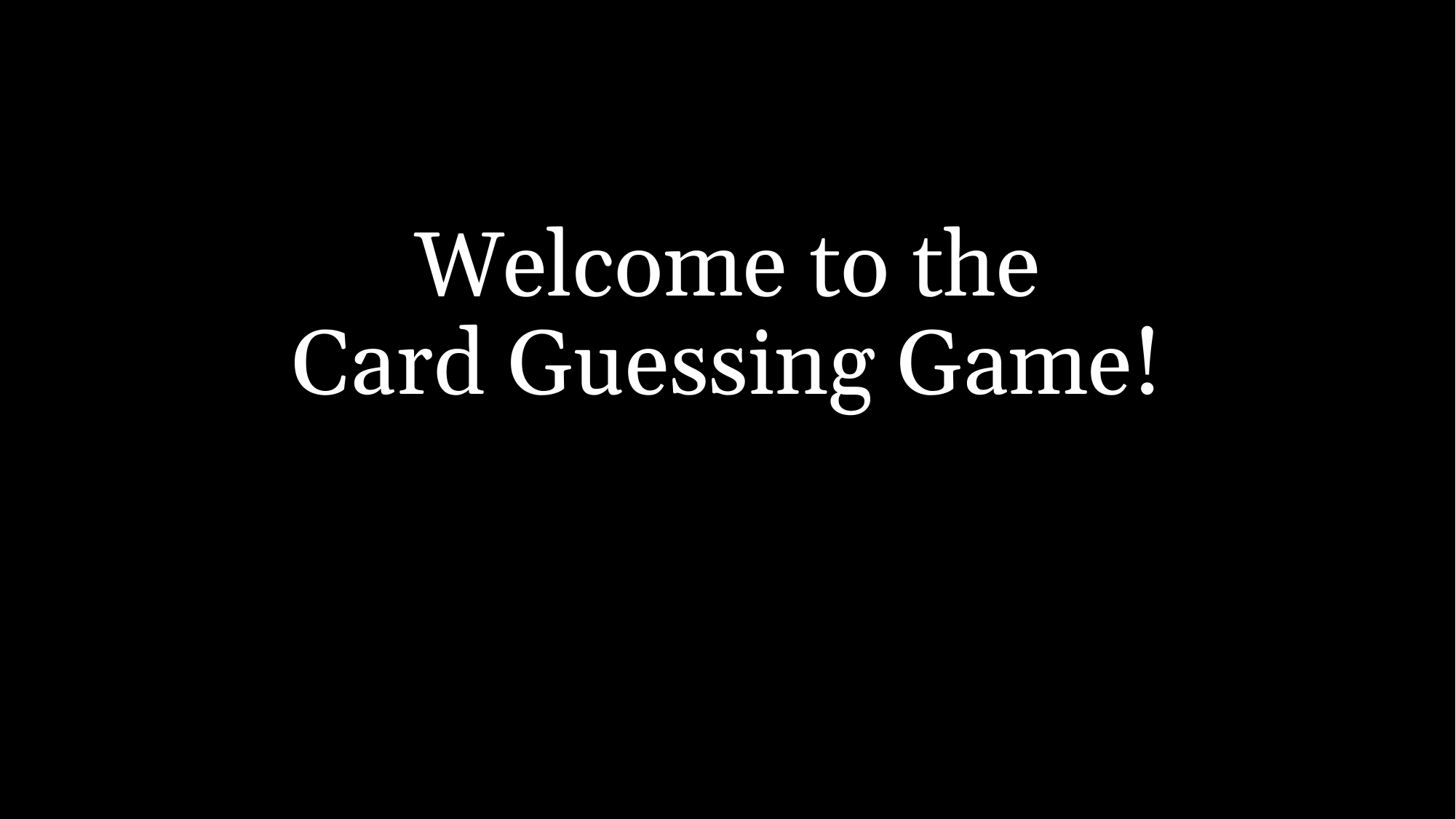

# Welcome to the Card Guessing Game!